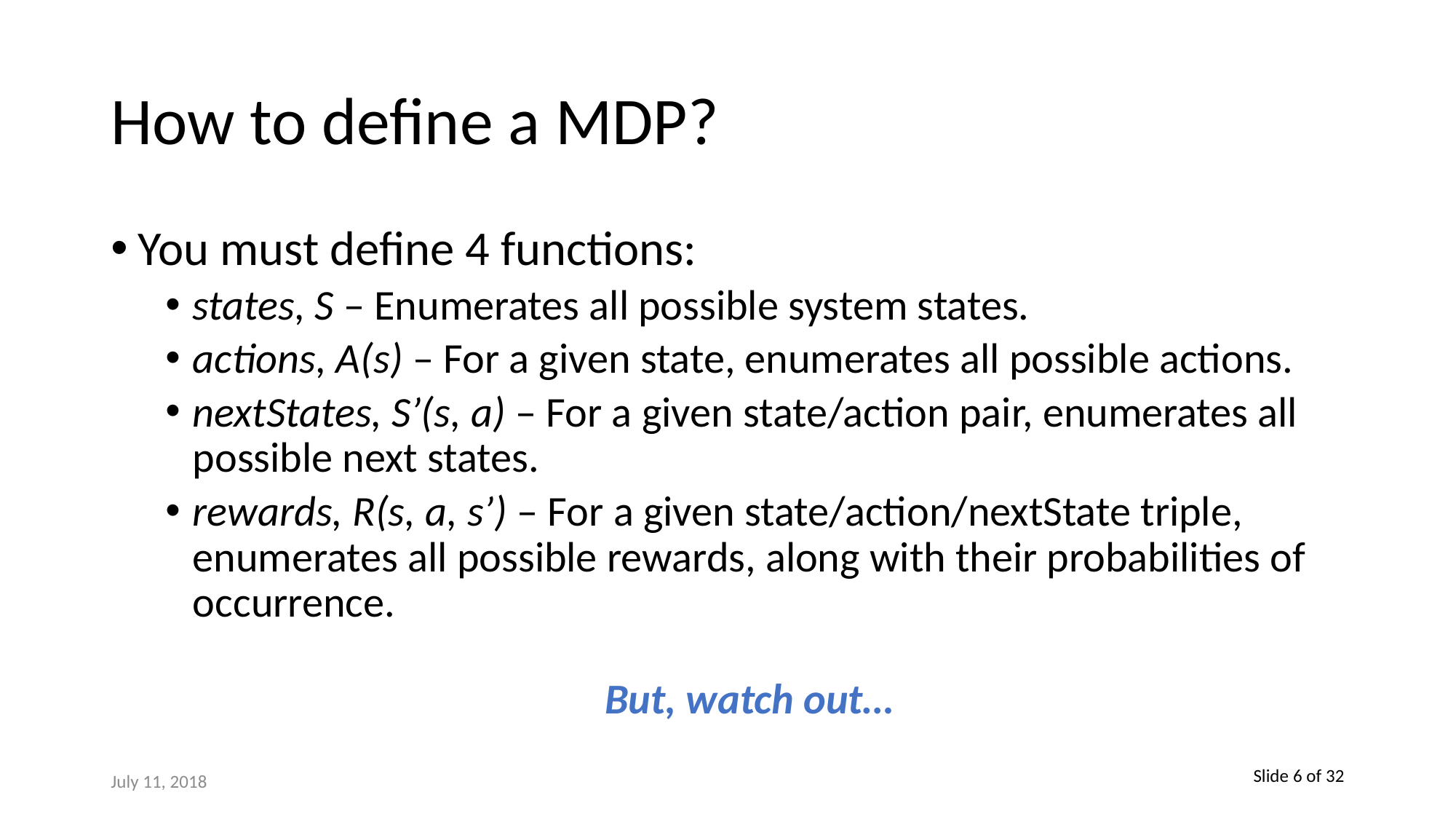

# How to define a MDP?
You must define 4 functions:
states, S – Enumerates all possible system states.
actions, A(s) – For a given state, enumerates all possible actions.
nextStates, S’(s, a) – For a given state/action pair, enumerates all possible next states.
rewards, R(s, a, s’) – For a given state/action/nextState triple, enumerates all possible rewards, along with their probabilities of occurrence.
But, watch out…
July 11, 2018